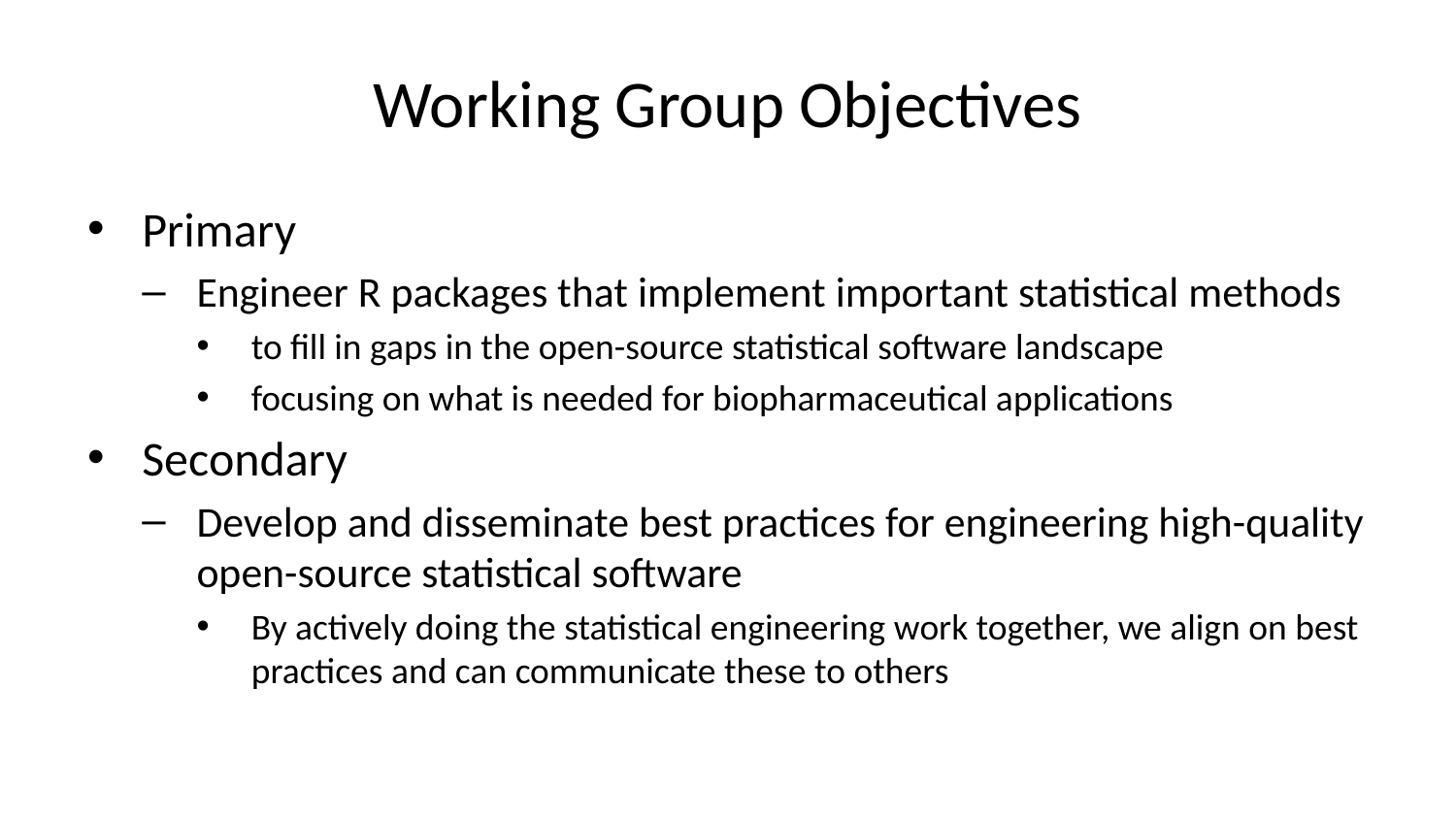

# Working Group Objectives
Primary
Engineer R packages that implement important statistical methods
to fill in gaps in the open-source statistical software landscape
focusing on what is needed for biopharmaceutical applications
Secondary
Develop and disseminate best practices for engineering high-quality open-source statistical software
By actively doing the statistical engineering work together, we align on best practices and can communicate these to others